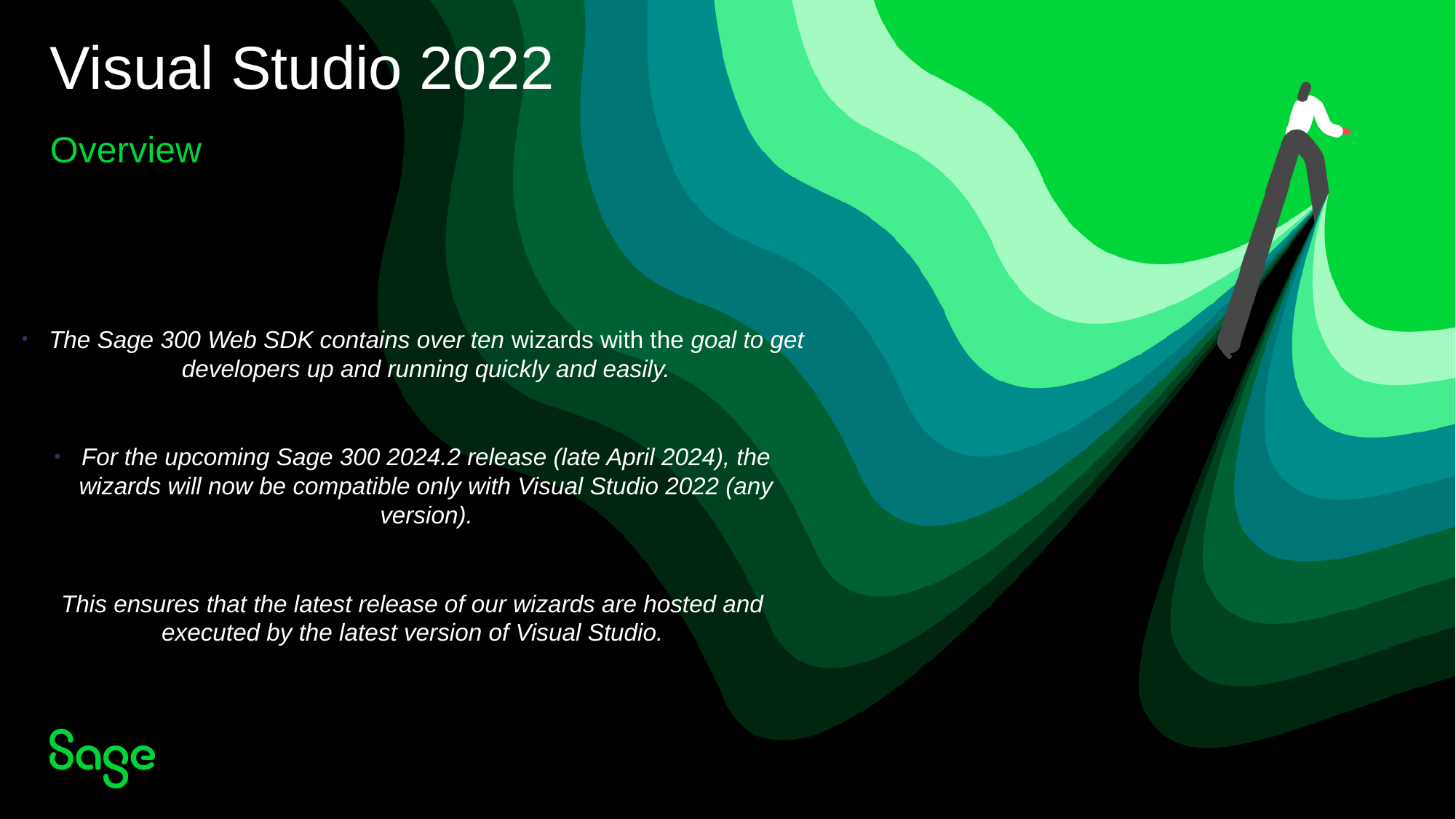

# Visual Studio 2022
Overview
The Sage 300 Web SDK contains over ten wizards with the goal to get developers up and running quickly and easily.

For the upcoming Sage 300 2024.2 release (late April 2024), the wizards will now be compatible only with Visual Studio 2022 (any version).

This ensures that the latest release of our wizards are hosted and executed by the latest version of Visual Studio.